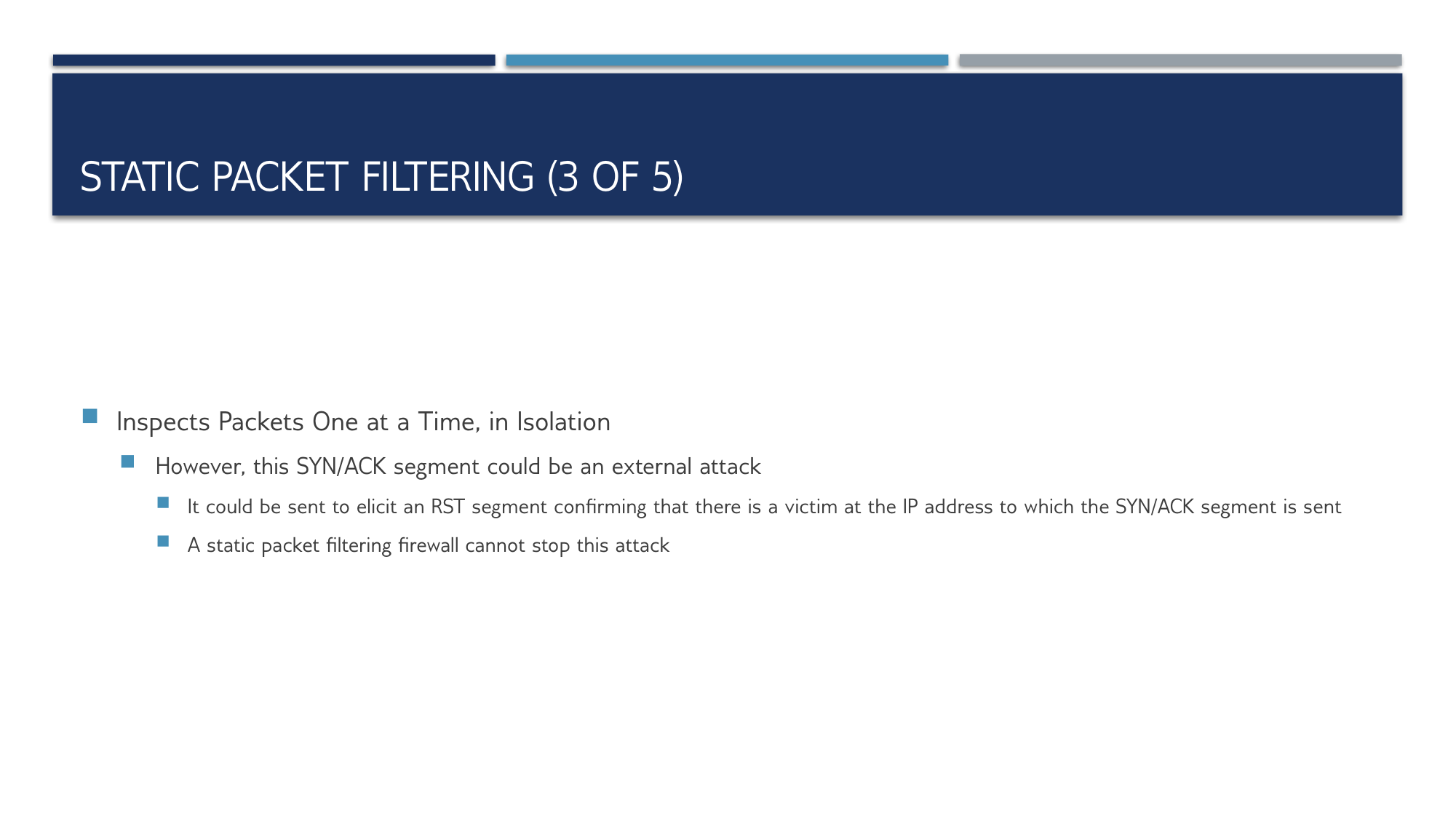

# Static Packet Filtering (3 of 5)
Inspects Packets One at a Time, in Isolation
However, this SYN/ACK segment could be an external attack
It could be sent to elicit an RST segment confirming that there is a victim at the IP address to which the SYN/ACK segment is sent
A static packet filtering firewall cannot stop this attack
6-40